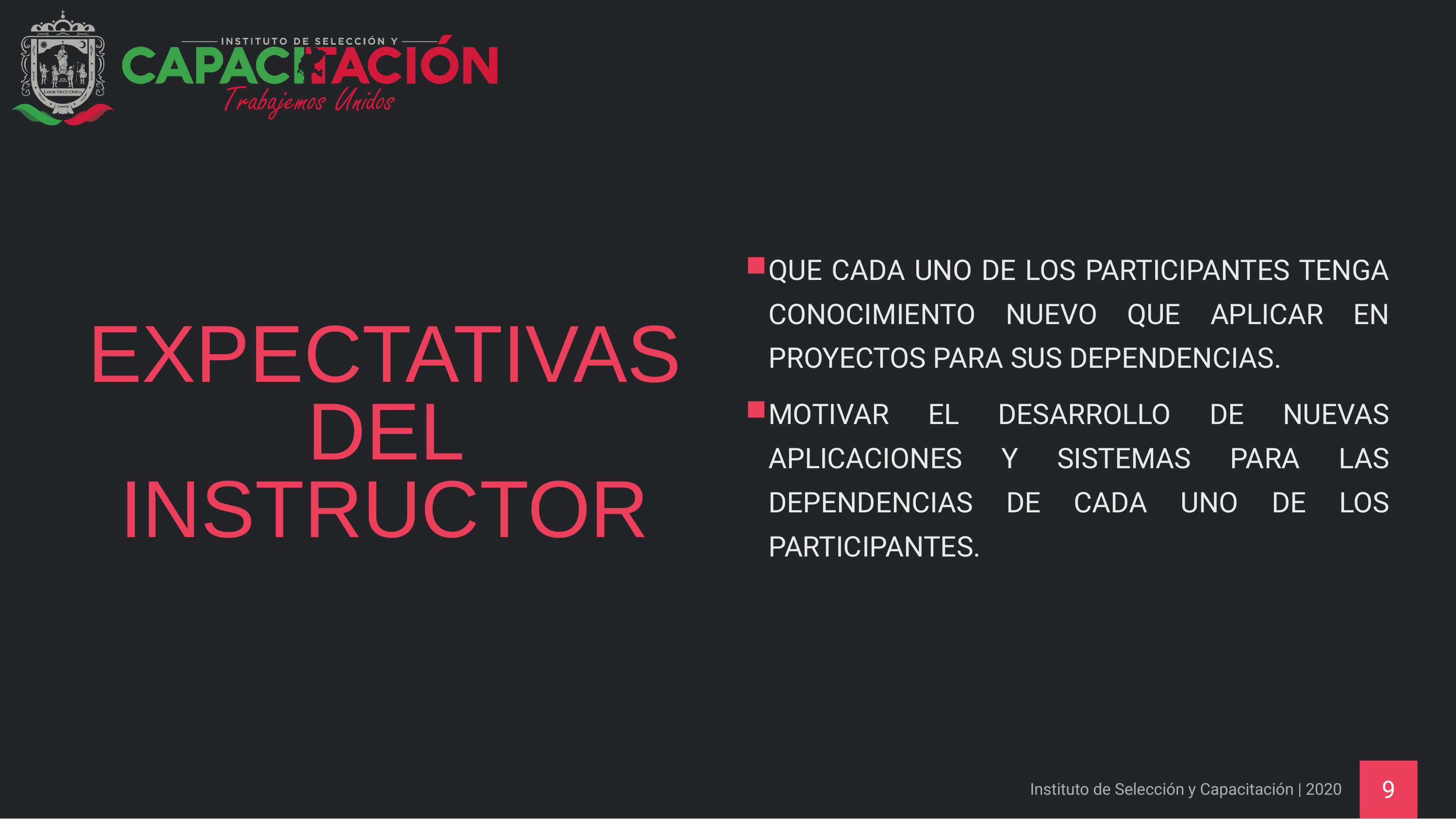

QUE CADA UNO DE LOS PARTICIPANTES TENGA CONOCIMIENTO NUEVO QUE APLICAR EN PROYECTOS PARA SUS DEPENDENCIAS.
MOTIVAR EL DESARROLLO DE NUEVAS APLICACIONES Y SISTEMAS PARA LAS DEPENDENCIAS DE CADA UNO DE LOS PARTICIPANTES.
# EXPECTATIVAS DEL INSTRUCTOR
Instituto de Selección y Capacitación | 2020
9